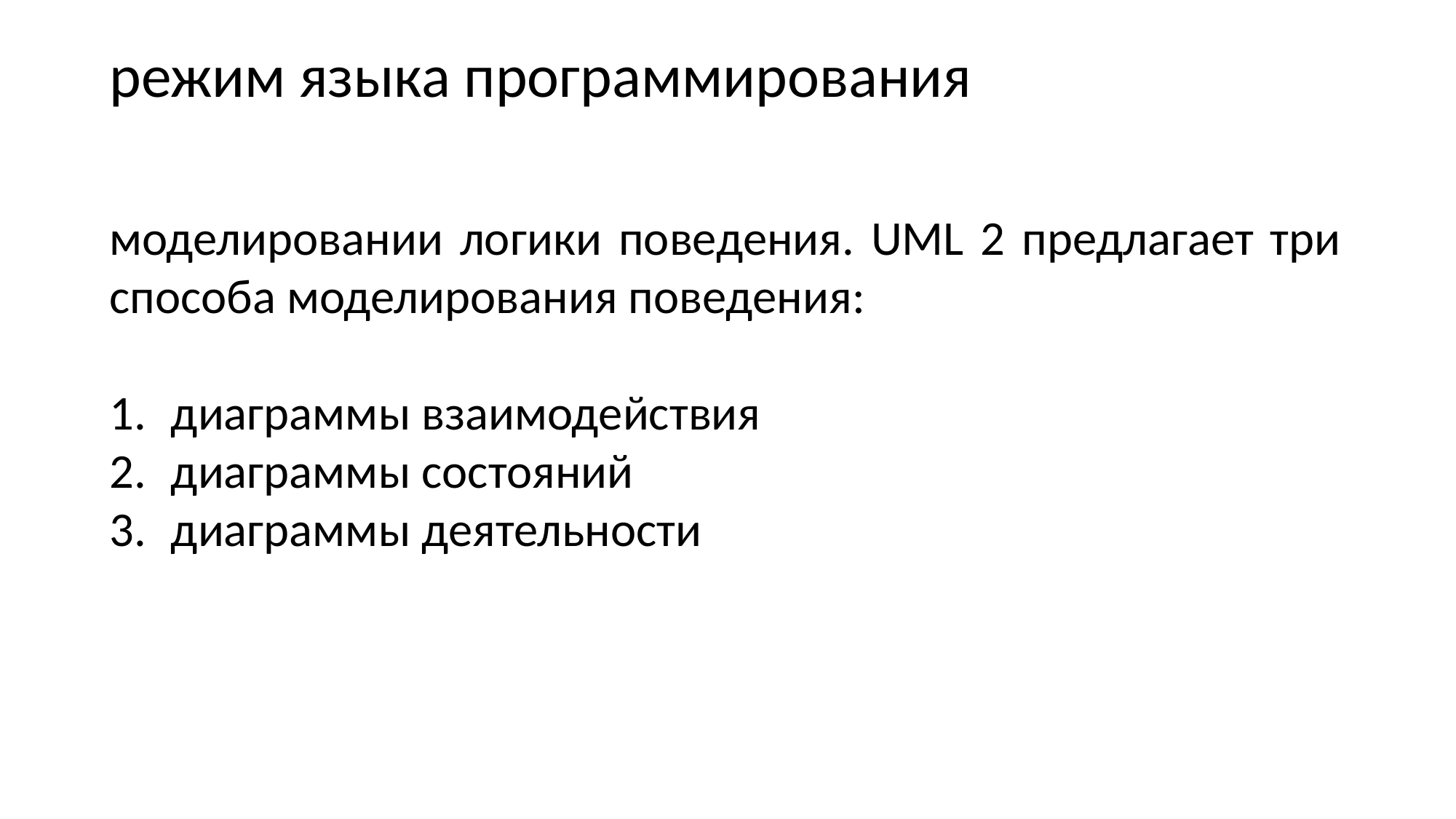

# режим языка программирования
моделировании логики поведения. UML 2 предлагает три способа моделирования поведения:

диаграммы взаимодействия
диаграммы состояний
диаграммы деятельности